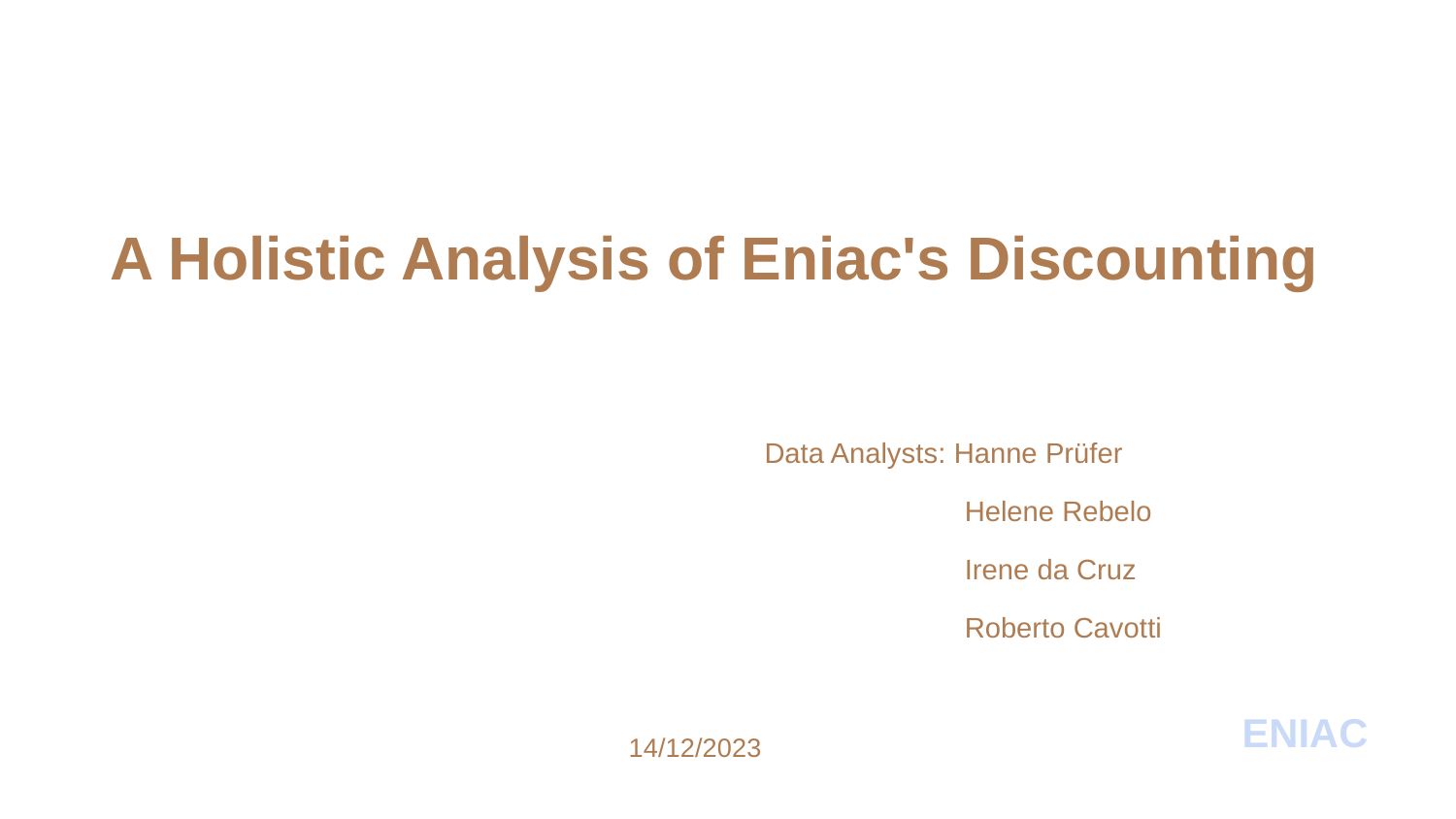

A Holistic Analysis of Eniac's Discounting
Data Analysts: Hanne Prüfer
                         Helene Rebelo
                         Irene da Cruz
                         Roberto Cavotti
ENIAC
14/12/2023